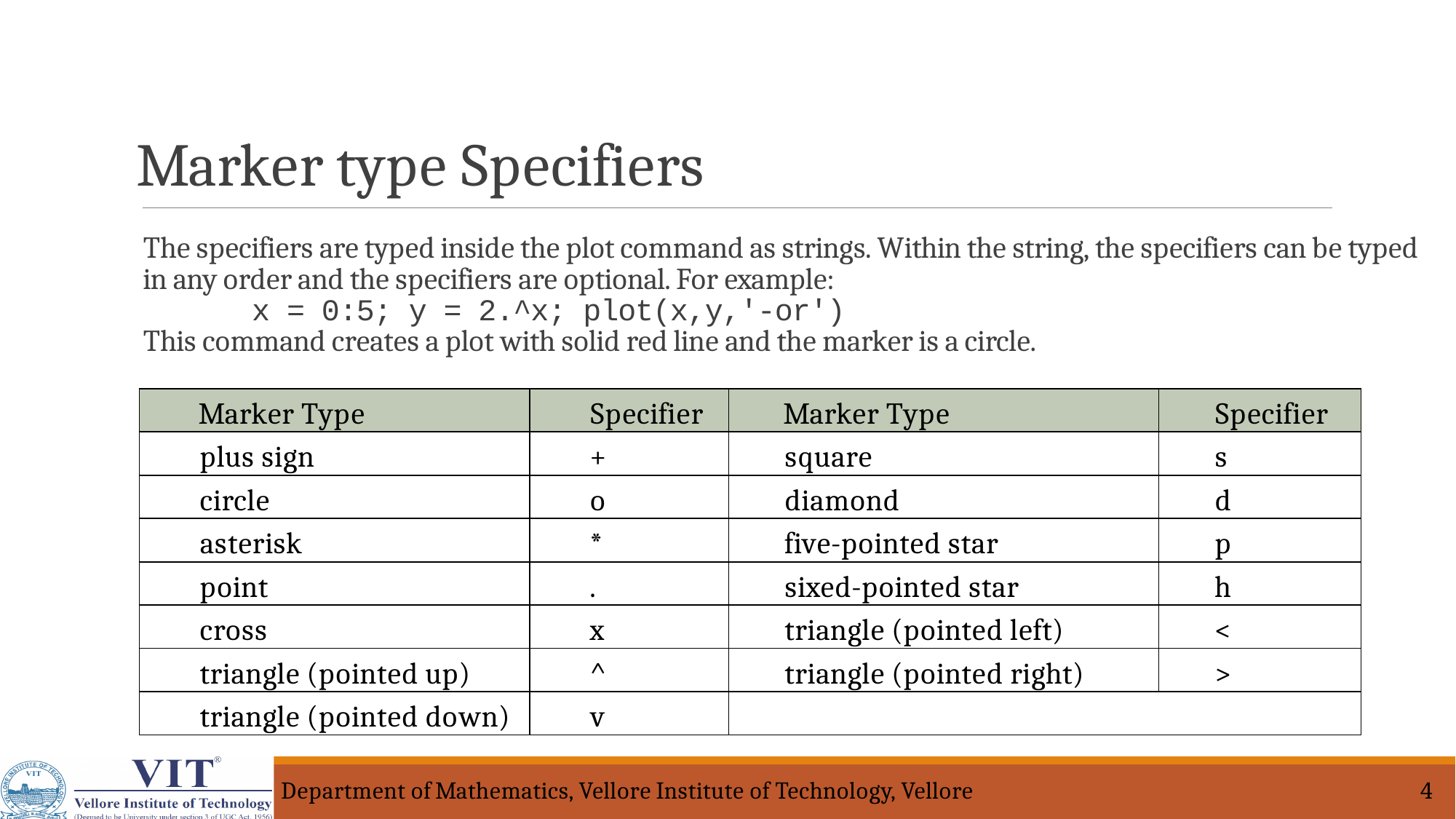

Marker type Specifiers
The specifiers are typed inside the plot command as strings. Within the string, the specifiers can be typed in any order and the specifiers are optional. For example:
 	x = 0:5; y = 2.^x; plot(x,y,'-or')
This command creates a plot with solid red line and the marker is a circle.
| Marker Type | Specifier | Marker Type | Specifier |
| --- | --- | --- | --- |
| plus sign | + | square | s |
| circle | o | diamond | d |
| asterisk | \* | five-pointed star | p |
| point | . | sixed-pointed star | h |
| cross | x | triangle (pointed left) | < |
| triangle (pointed up) | ^ | triangle (pointed right) | > |
| triangle (pointed down) | v |  |  |
Department of Mathematics, Vellore Institute of Technology, Vellore
4